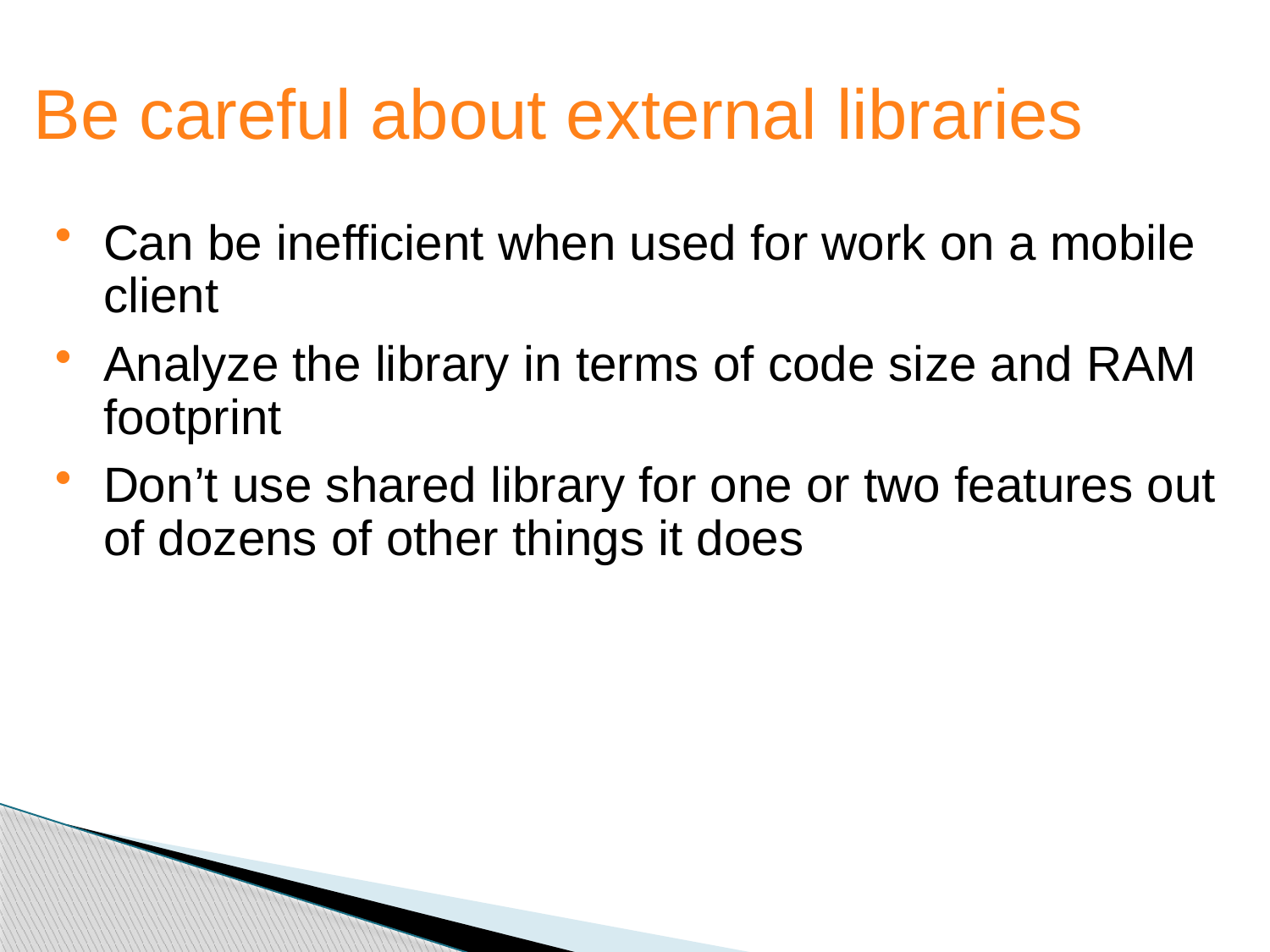

Be careful about external libraries
Can be inefficient when used for work on a mobile client
Analyze the library in terms of code size and RAM footprint
Don’t use shared library for one or two features out of dozens of other things it does